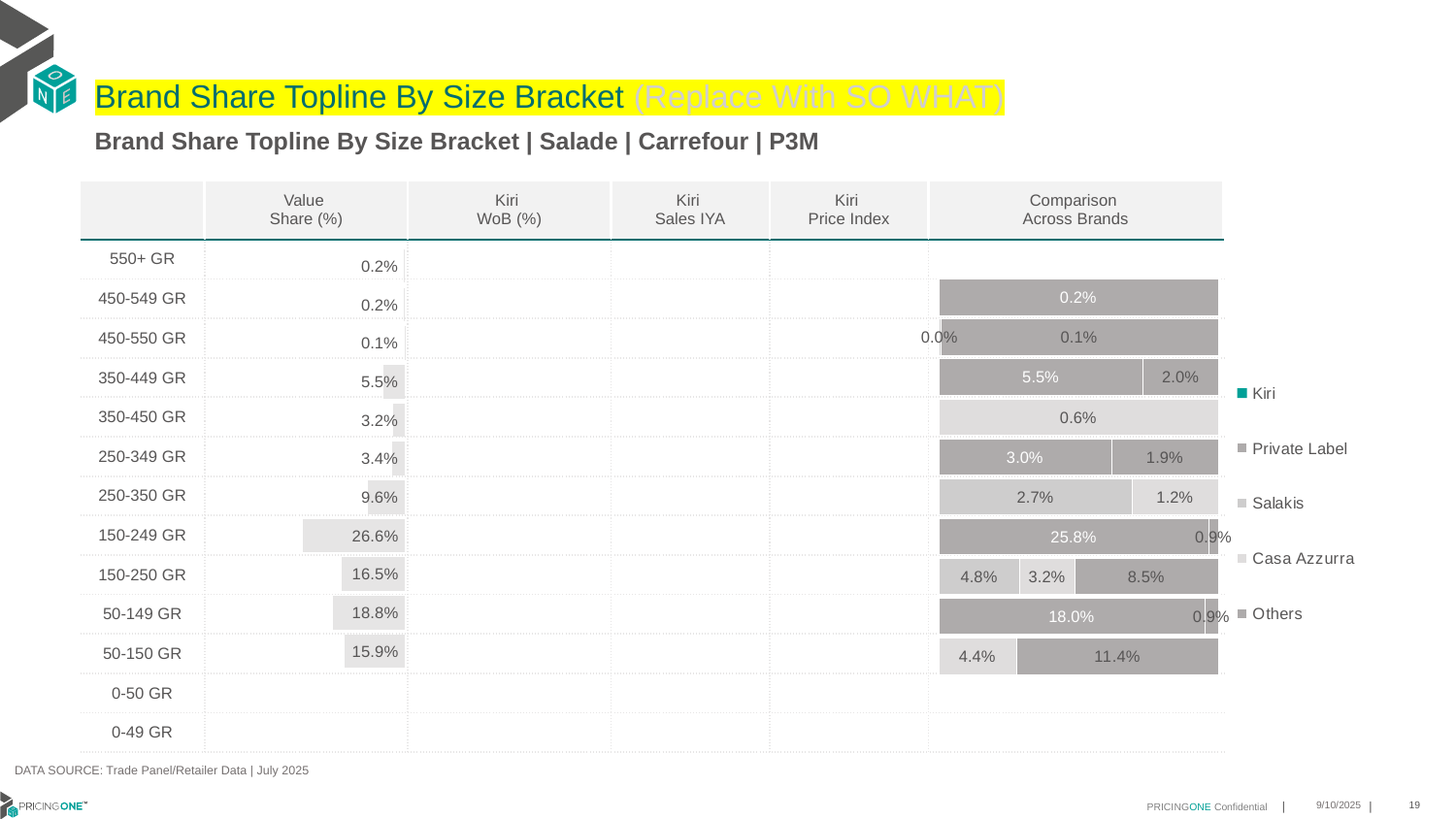

# Brand Share Topline By Size Bracket (Replace With SO WHAT)
Brand Share Topline By Size Bracket | Salade | Carrefour | P3M
|  | Value Share (%) | Kiri WoB (%) | Kiri Sales IYA | Kiri Price Index | Comparison Across Brands |
| --- | --- | --- | --- | --- | --- |
| 550+ GR |  |  |  |  |  |
| 450-549 GR |  |  |  |  |  |
| 450-550 GR |  |  |  |  |  |
| 350-449 GR |  |  |  |  |  |
| 350-450 GR |  |  |  |  |  |
| 250-349 GR |  |  |  |  |  |
| 250-350 GR |  |  |  |  |  |
| 150-249 GR |  |  |  |  |  |
| 150-250 GR |  |  |  |  |  |
| 50-149 GR |  |  |  |  |  |
| 50-150 GR |  |  |  |  |  |
| 0-50 GR |  |  |  |  |  |
| 0-49 GR |  |  |  |  |  |

### Chart

| Category | Kiri | Private Label | Salakis | Casa Azzurra | Others |
|---|---|---|---|---|---|
| 550+ GR | None | None | None | None | None |
| 450-549 GR | None | 0.0016379025521232942 | None | None | None |
| 450-550 GR | None | None | 6.78671607763272e-06 | None | 0.0010151149182612673 |
| 350-449 GR | None | 0.05493568684960064 | None | None | 0.020159727241129542 |
| 350-450 GR | None | None | None | 0.0055441960843052385 | None |
| 250-349 GR | None | 0.030131992612146163 | None | None | 0.018604292054480952 |
| 250-350 GR | None | None | 0.026903631912361108 | 0.012007729243185742 | None |
| 150-249 GR | None | 0.25750047951529925 | None | None | 0.008832197242905359 |
| 150-250 GR | None | None | 0.04799937502108327 | 0.032367602000523556 | 0.0850168792640956 |
| 50-149 GR | None | 0.17952741015633814 | None | None | 0.008835239995685553 |
| 50-150 GR | None | None | None | 0.04404447257411651 | 0.11446635613225001 |
| 0-50 GR | None | None | None | None | None |
| 0-49 GR | None | None | None | None | None |

### Chart

| Category | Value Share |
|---|---|
|  | 0.0024975365598015995 |

### Chart

| Category | Brand WoB % |
|---|---|
|  | None |
DATA SOURCE: Trade Panel/Retailer Data | July 2025

9/10/2025
19